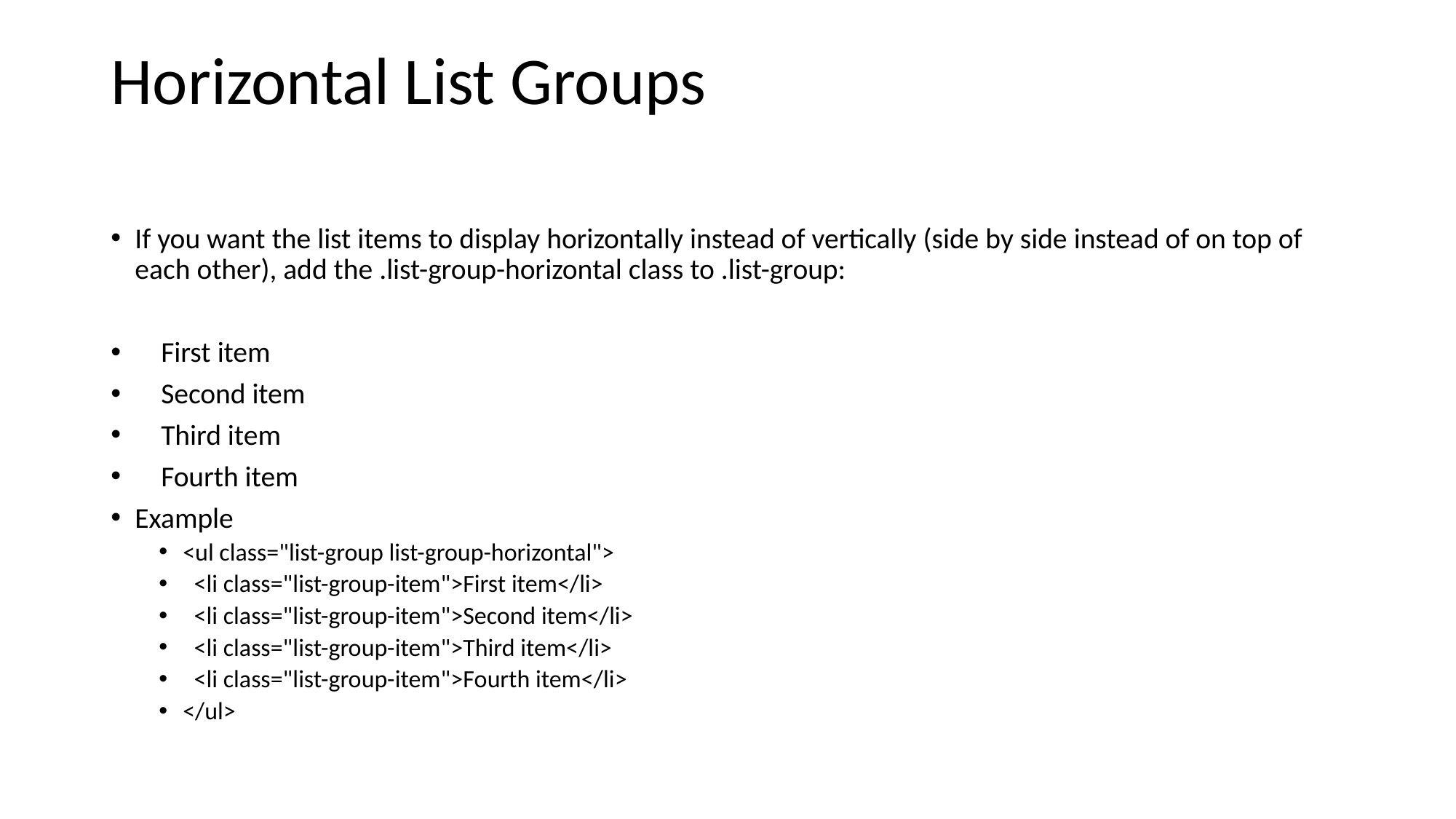

# Horizontal List Groups
If you want the list items to display horizontally instead of vertically (side by side instead of on top of each other), add the .list-group-horizontal class to .list-group:

    First item
    Second item
    Third item
    Fourth item
Example
<ul class="list-group list-group-horizontal">
  <li class="list-group-item">First item</li>
  <li class="list-group-item">Second item</li>
  <li class="list-group-item">Third item</li>
  <li class="list-group-item">Fourth item</li>
</ul>